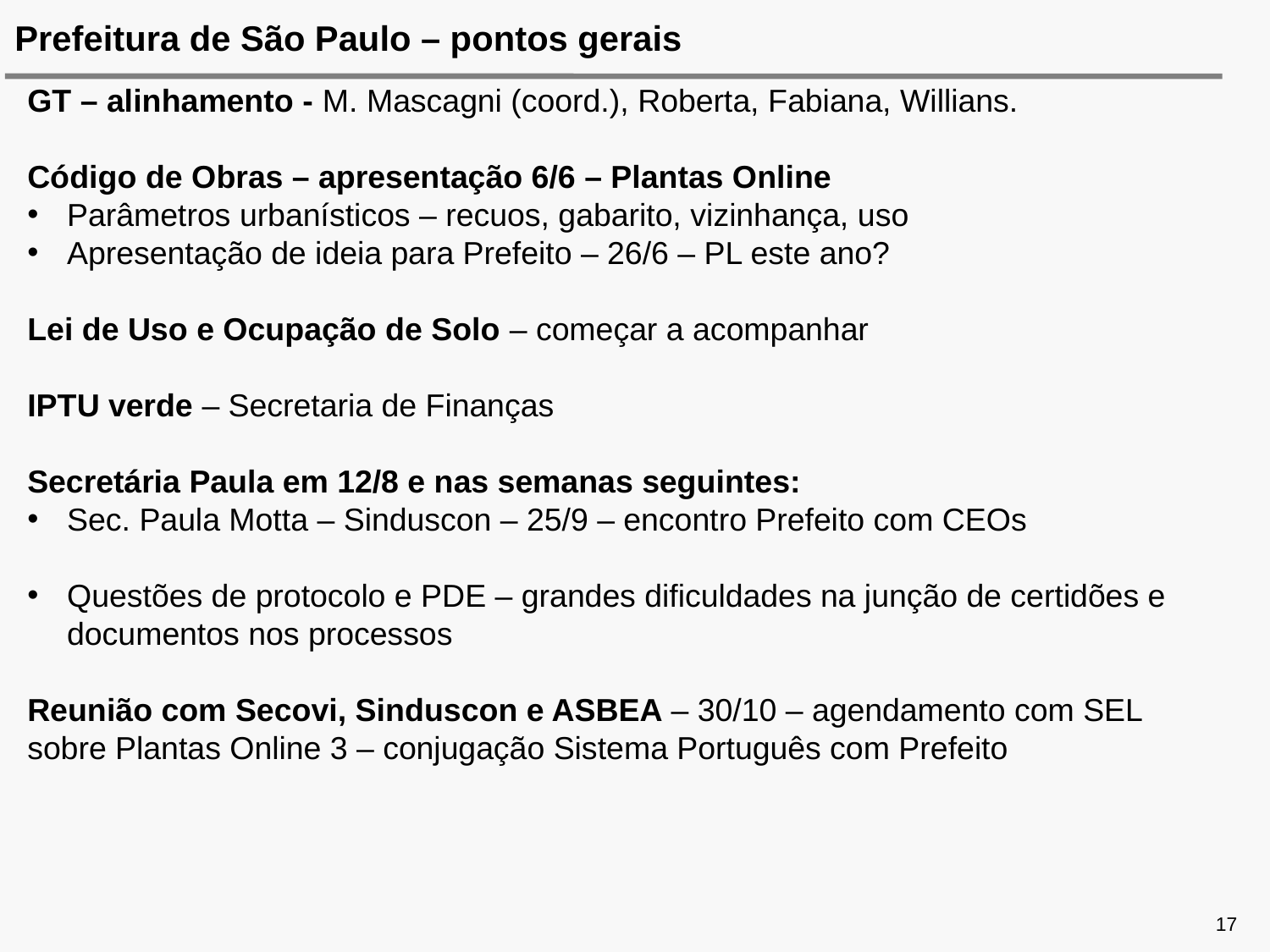

Prefeitura de São Paulo – pontos gerais
GT – alinhamento - M. Mascagni (coord.), Roberta, Fabiana, Willians.

Código de Obras – apresentação 6/6 – Plantas Online
Parâmetros urbanísticos – recuos, gabarito, vizinhança, uso
Apresentação de ideia para Prefeito – 26/6 – PL este ano?

Lei de Uso e Ocupação de Solo – começar a acompanhar

IPTU verde – Secretaria de Finanças

Secretária Paula em 12/8 e nas semanas seguintes:
Sec. Paula Motta – Sinduscon – 25/9 – encontro Prefeito com CEOs

Questões de protocolo e PDE – grandes dificuldades na junção de certidões e documentos nos processos

Reunião com Secovi, Sinduscon e ASBEA – 30/10 – agendamento com SEL sobre Plantas Online 3 – conjugação Sistema Português com Prefeito

17